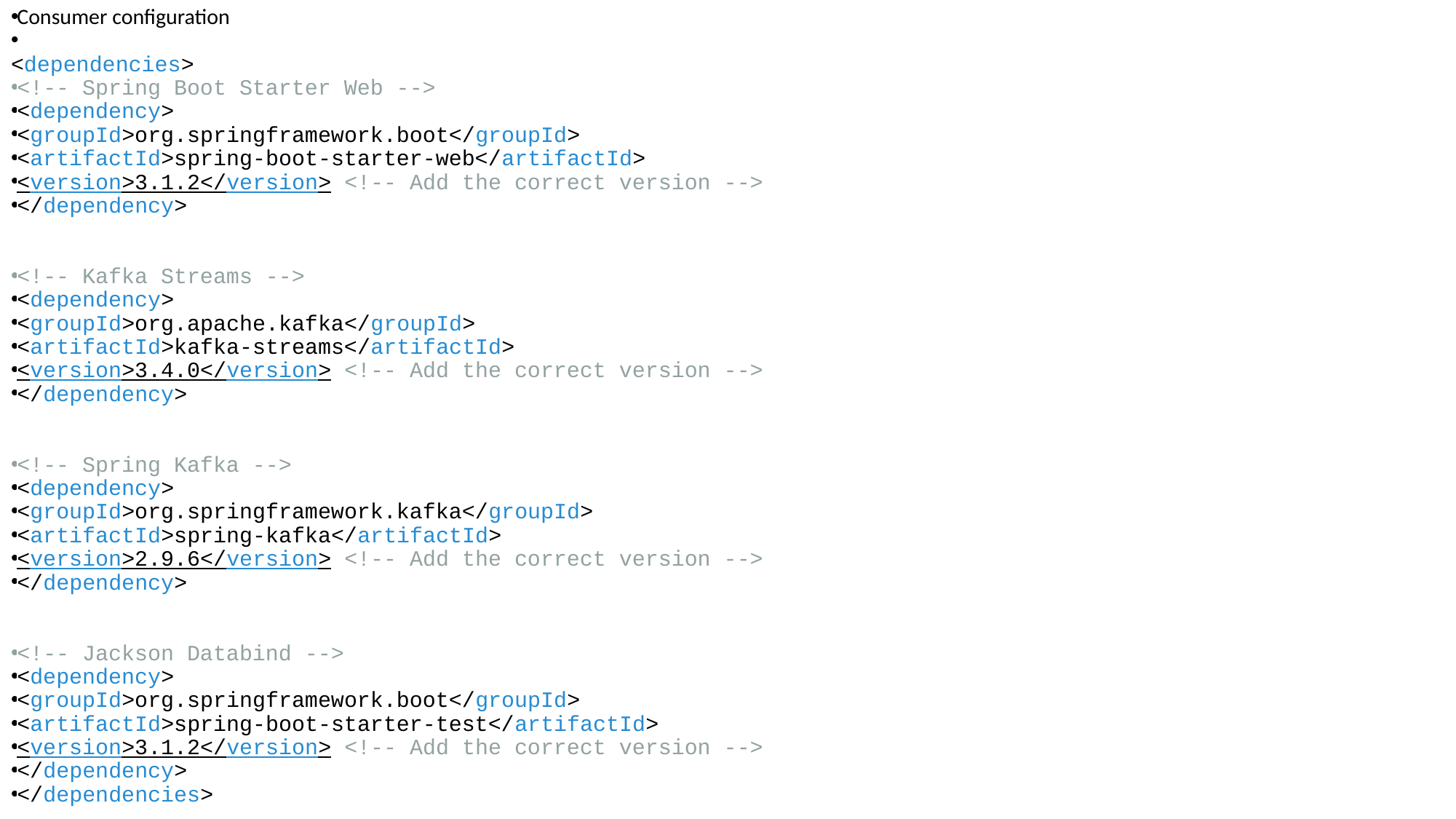

Consumer configuration
<dependencies>
<!-- Spring Boot Starter Web -->
<dependency>
<groupId>org.springframework.boot</groupId>
<artifactId>spring-boot-starter-web</artifactId>
<version>3.1.2</version> <!-- Add the correct version -->
</dependency>

<!-- Kafka Streams -->
<dependency>
<groupId>org.apache.kafka</groupId>
<artifactId>kafka-streams</artifactId>
<version>3.4.0</version> <!-- Add the correct version -->
</dependency>

<!-- Spring Kafka -->
<dependency>
<groupId>org.springframework.kafka</groupId>
<artifactId>spring-kafka</artifactId>
<version>2.9.6</version> <!-- Add the correct version -->
</dependency>

<!-- Jackson Databind -->
<dependency>
<groupId>org.springframework.boot</groupId>
<artifactId>spring-boot-starter-test</artifactId>
<version>3.1.2</version> <!-- Add the correct version -->
</dependency>
</dependencies>